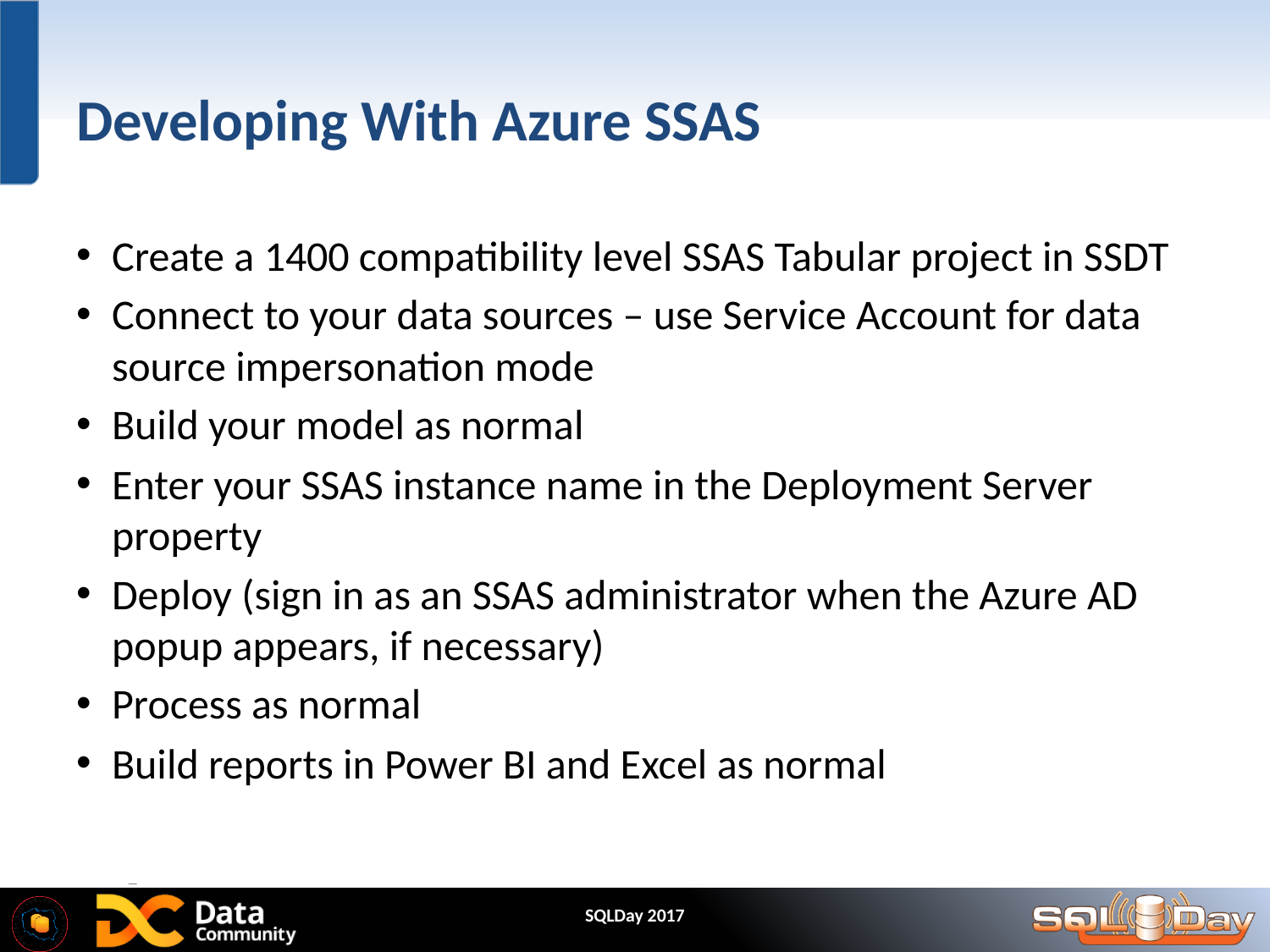

# Developing With Azure SSAS
Create a 1400 compatibility level SSAS Tabular project in SSDT
Connect to your data sources – use Service Account for data source impersonation mode
Build your model as normal
Enter your SSAS instance name in the Deployment Server property
Deploy (sign in as an SSAS administrator when the Azure AD popup appears, if necessary)
Process as normal
Build reports in Power BI and Excel as normal